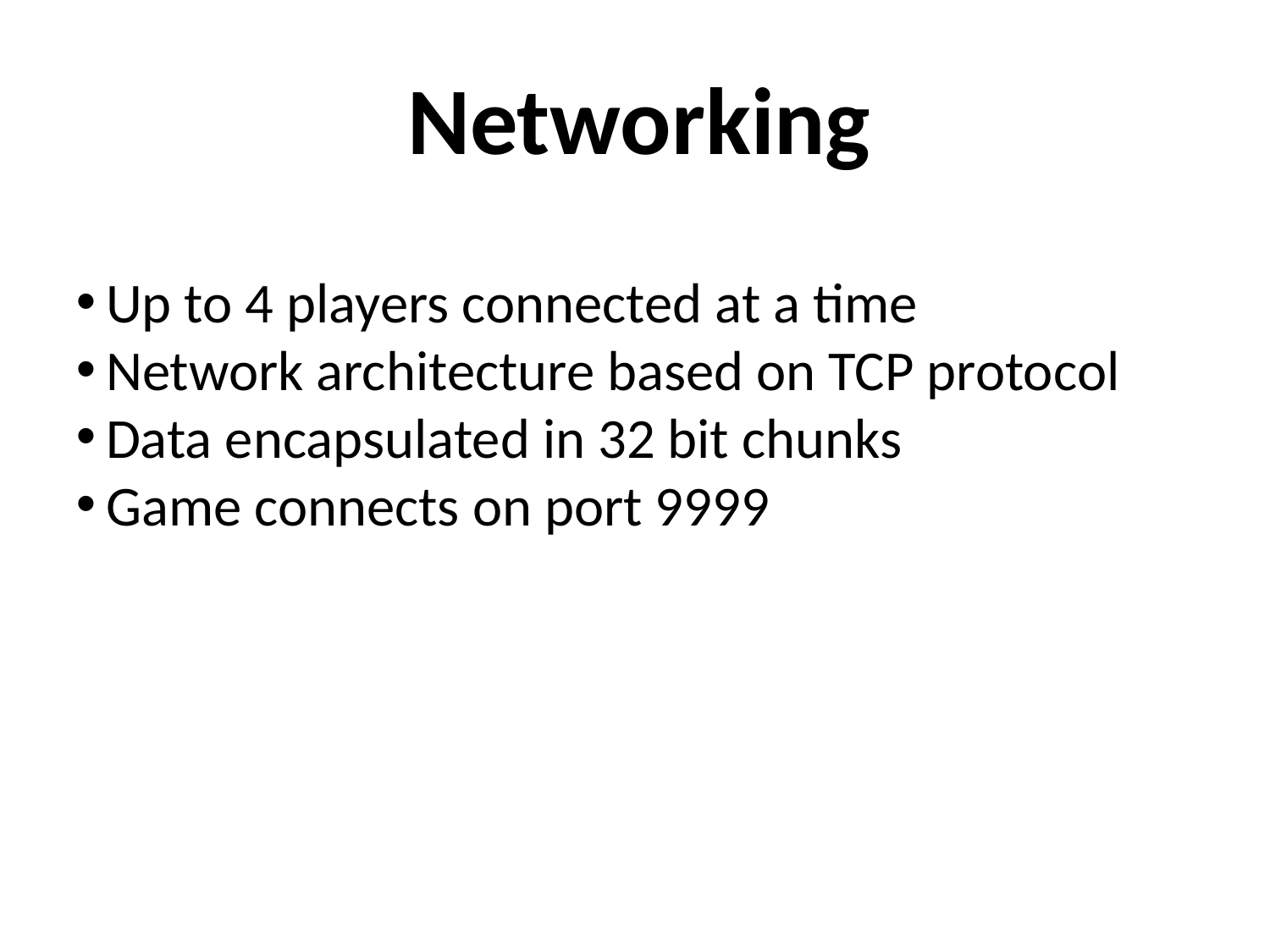

Networking

Up to 4 players connected at a time
Network architecture based on TCP protocol
Data encapsulated in 32 bit chunks
Game connects on port 9999